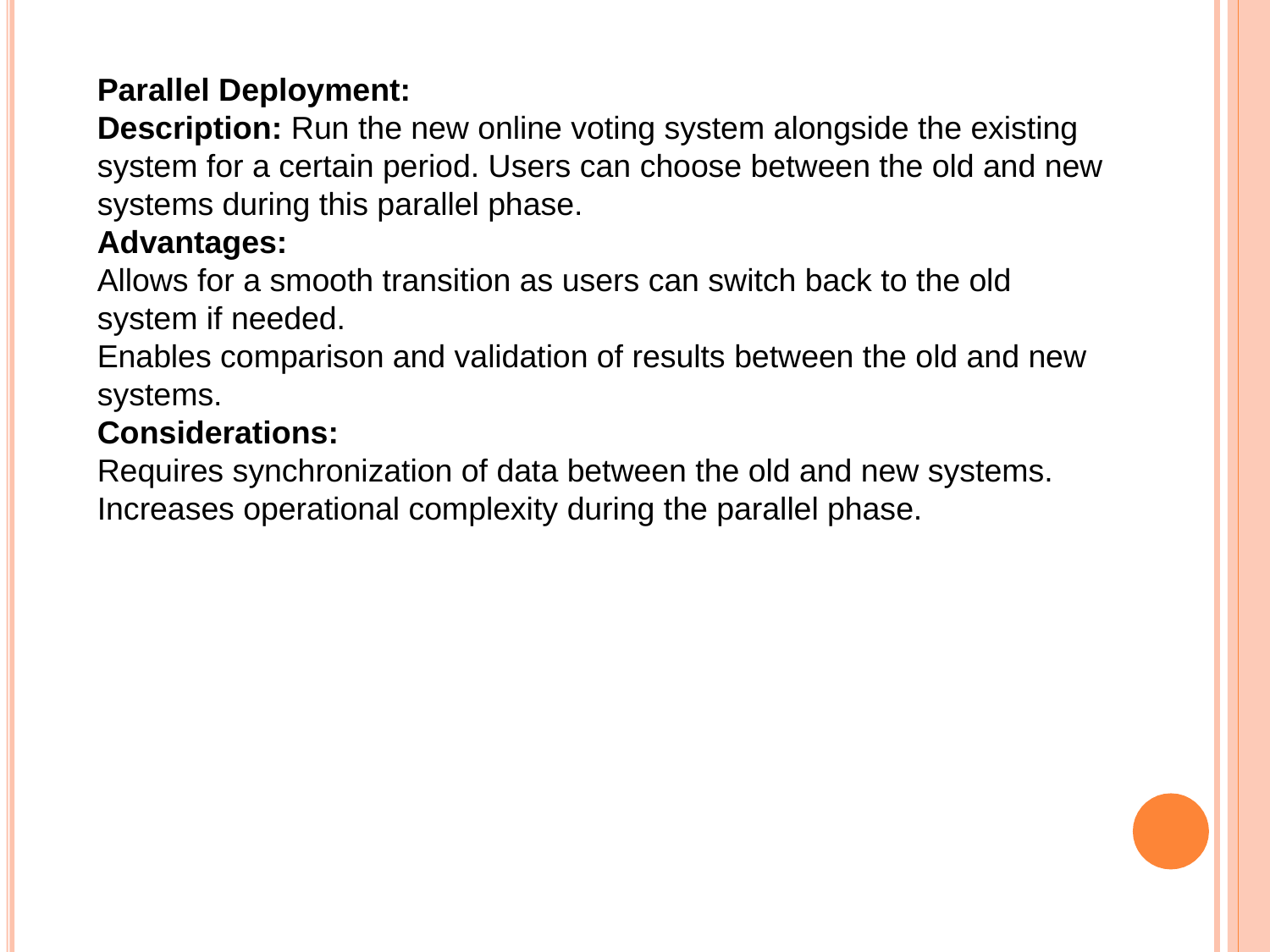

Parallel Deployment:
Description: Run the new online voting system alongside the existing system for a certain period. Users can choose between the old and new systems during this parallel phase.
Advantages:
Allows for a smooth transition as users can switch back to the old system if needed.
Enables comparison and validation of results between the old and new systems.
Considerations:
Requires synchronization of data between the old and new systems.
Increases operational complexity during the parallel phase.